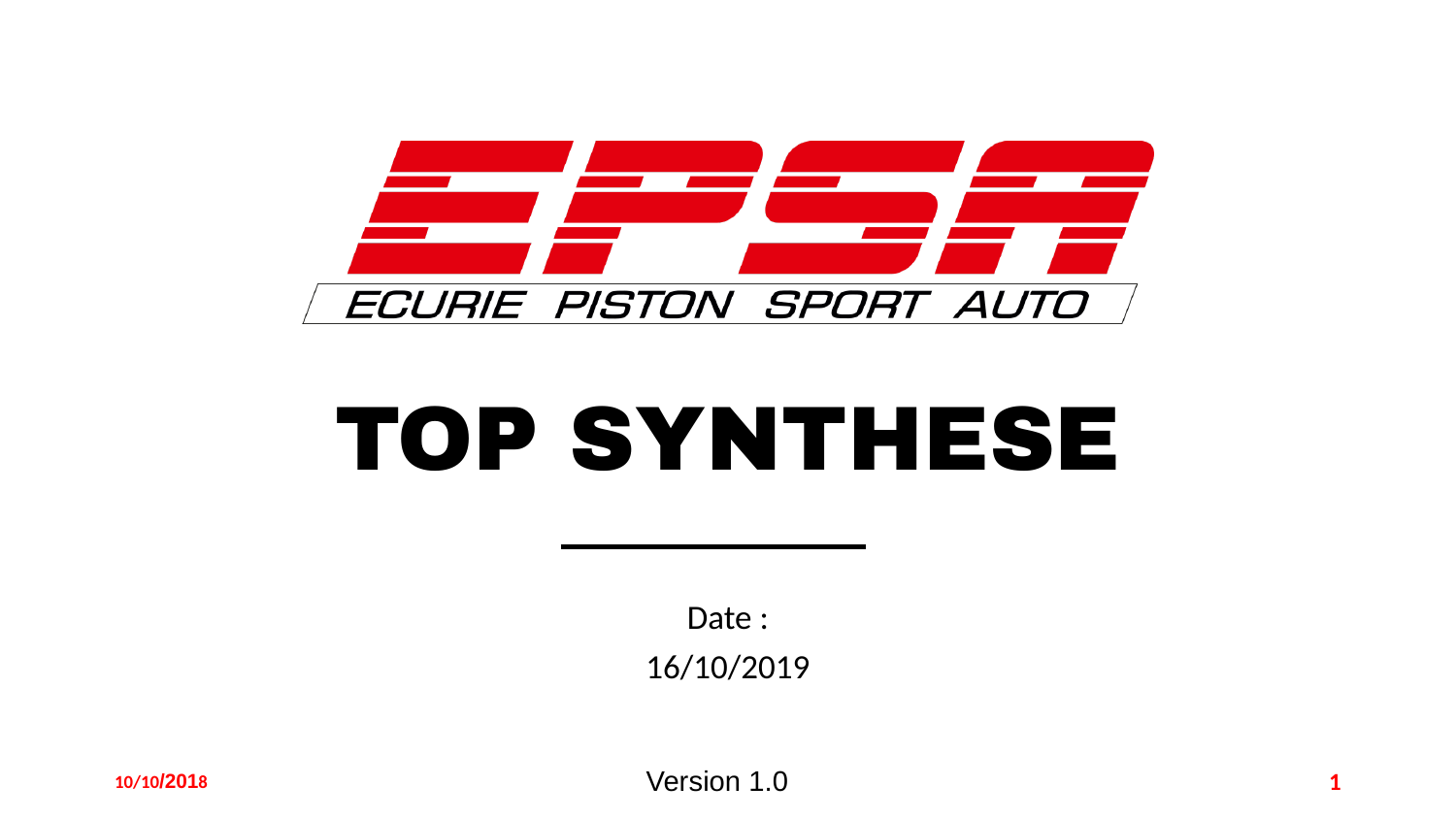

# TOP SYNTHESE
Date :
16/10/2019
Version 1.0
10/10/2018
1